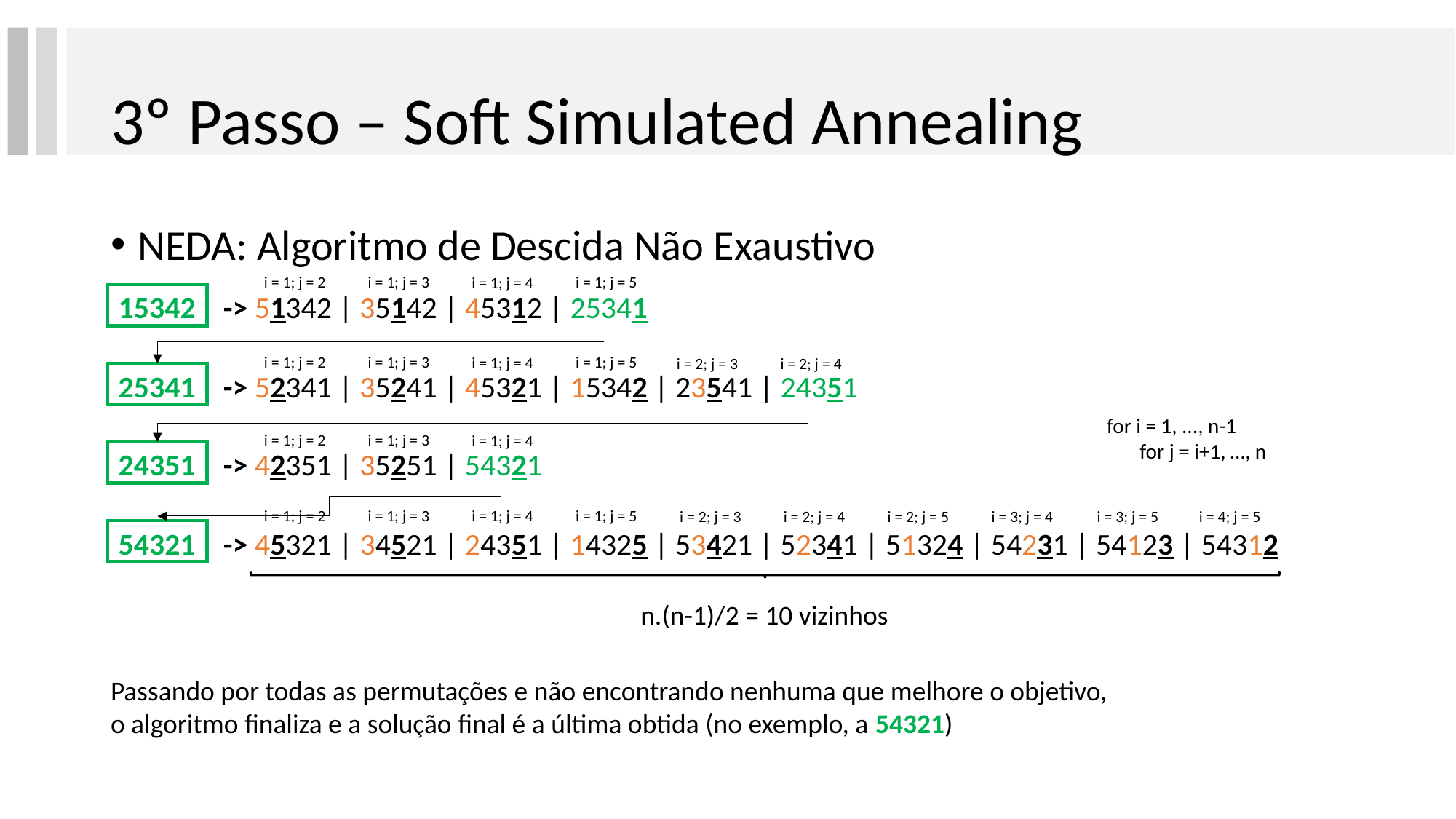

# 3º Passo – Soft Simulated Annealing

NEDA: Algoritmo de Descida Não Exaustivo

i = 1; j = 2
i = 1; j = 3
i = 1; j = 5
i = 1; j = 4
15342    -> 51342 | 35142 | 45312 | 25341

i = 1; j = 2
i = 1; j = 3
i = 1; j = 5
i = 1; j = 4
i = 2; j = 3
i = 2; j = 4
25341    -> 52341 | 35241 | 45321 | 15342 | 23541 | 24351

for i = 1, ..., n-1
       for j = i+1, …, n
i = 1; j = 2
i = 1; j = 3
i = 1; j = 4
24351    -> 42351 | 35251 | 54321

i = 1; j = 2
i = 1; j = 3
i = 1; j = 4
i = 1; j = 5
i = 2; j = 3
i = 2; j = 4
i = 2; j = 5
i = 3; j = 4
i = 3; j = 5
i = 4; j = 5
54321    -> 45321 | 34521 | 24351 | 14325 | 53421 | 52341 | 51324 | 54231 | 54123 | 54312

n.(n-1)/2 = 10 vizinhos
Passando por todas as permutações e não encontrando nenhuma que melhore o objetivo, o algoritmo finaliza e a solução final é a última obtida (no exemplo, a 54321)